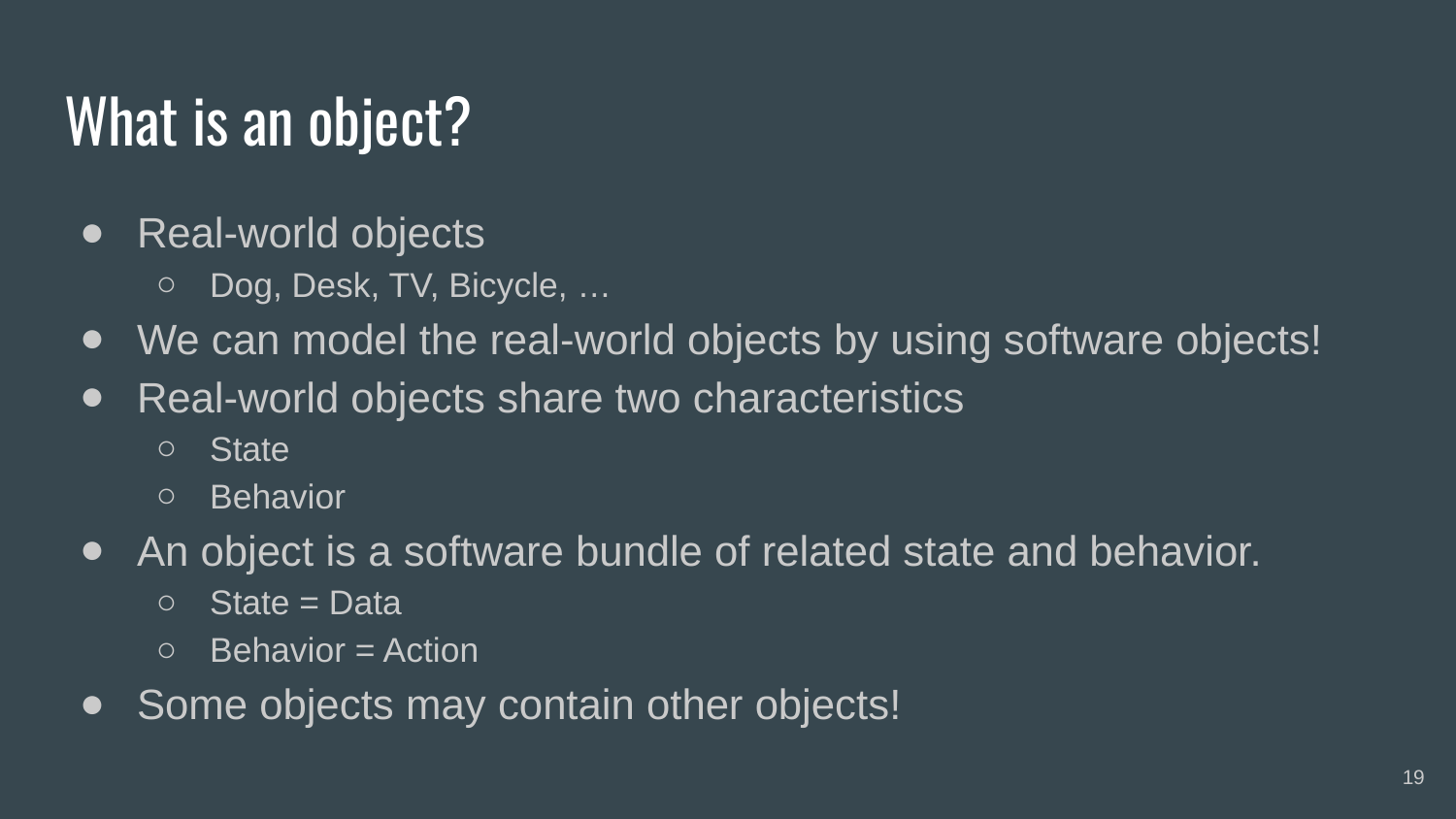

# What is an object?
Real-world objects
Dog, Desk, TV, Bicycle, …
We can model the real-world objects by using software objects!
Real-world objects share two characteristics
State
Behavior
An object is a software bundle of related state and behavior.
State = Data
Behavior = Action
Some objects may contain other objects!
19